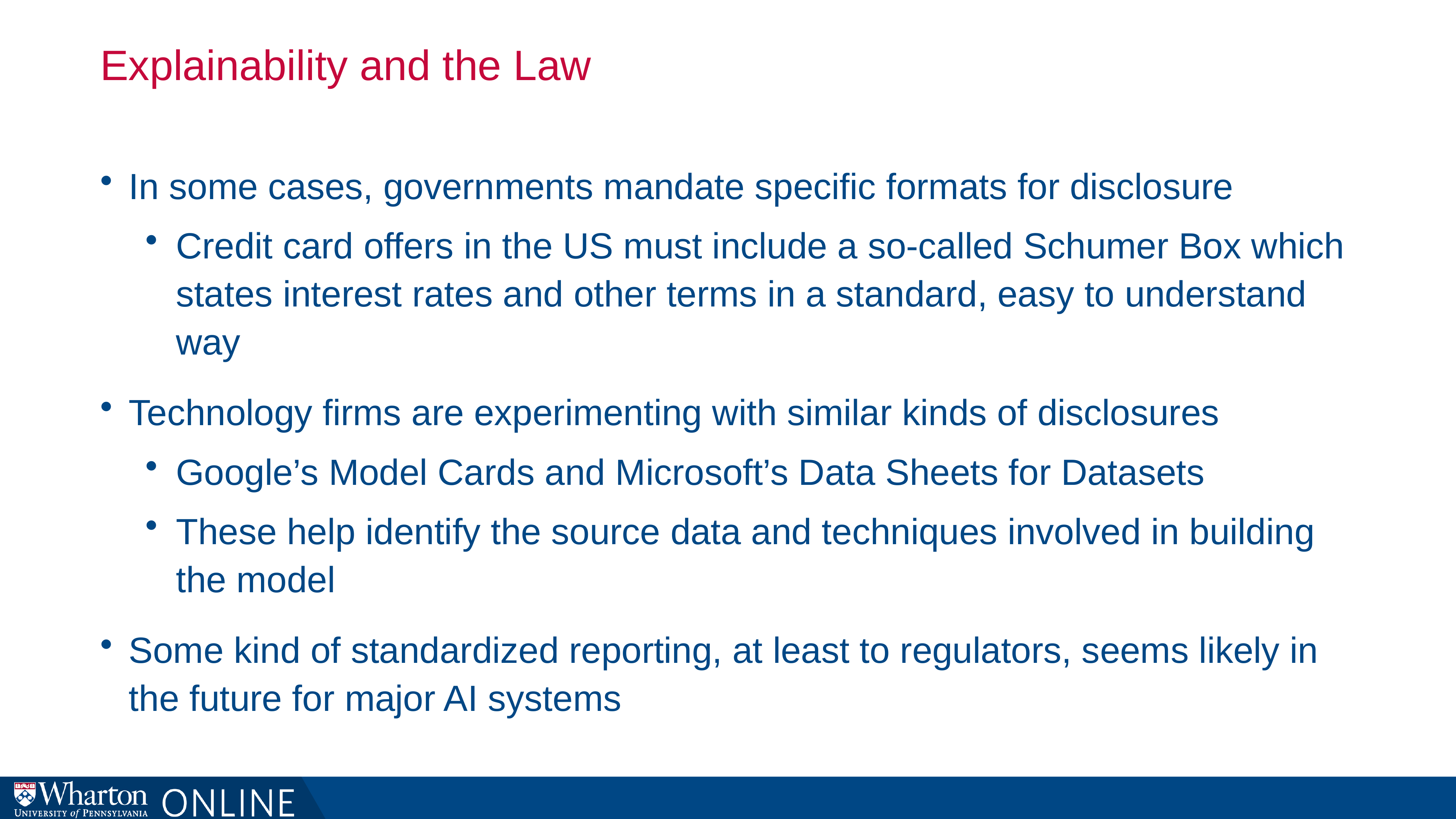

# Explainability and the Law
In some cases, governments mandate specific formats for disclosure
Credit card offers in the US must include a so-called Schumer Box which states interest rates and other terms in a standard, easy to understand way
Technology firms are experimenting with similar kinds of disclosures
Google’s Model Cards and Microsoft’s Data Sheets for Datasets
These help identify the source data and techniques involved in building the model
Some kind of standardized reporting, at least to regulators, seems likely in the future for major AI systems